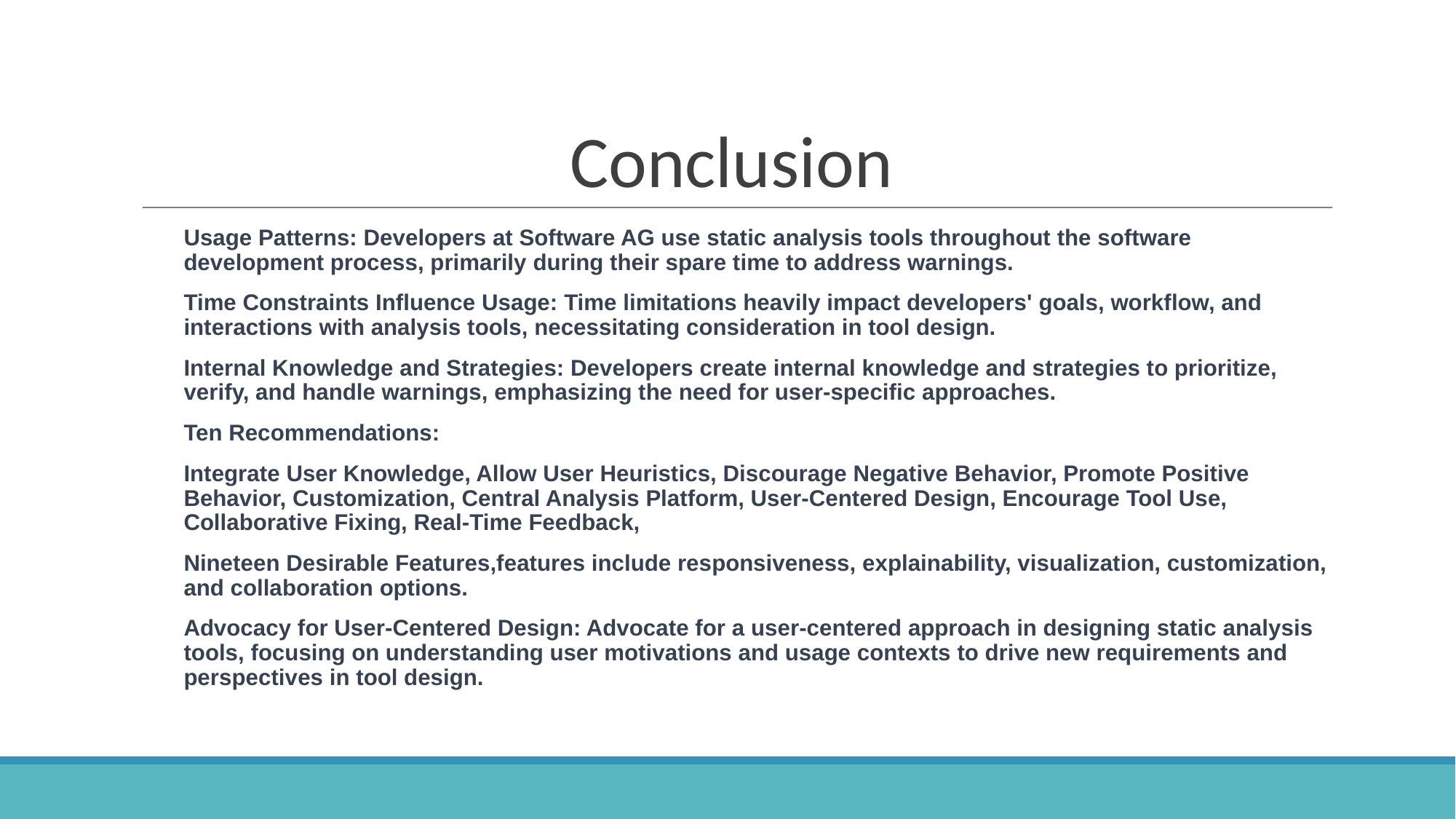

# Conclusion
Usage Patterns: Developers at Software AG use static analysis tools throughout the software development process, primarily during their spare time to address warnings.
Time Constraints Influence Usage: Time limitations heavily impact developers' goals, workflow, and interactions with analysis tools, necessitating consideration in tool design.
Internal Knowledge and Strategies: Developers create internal knowledge and strategies to prioritize, verify, and handle warnings, emphasizing the need for user-specific approaches.
Ten Recommendations:
Integrate User Knowledge, Allow User Heuristics, Discourage Negative Behavior, Promote Positive Behavior, Customization, Central Analysis Platform, User-Centered Design, Encourage Tool Use, Collaborative Fixing, Real-Time Feedback,
Nineteen Desirable Features,features include responsiveness, explainability, visualization, customization, and collaboration options.
Advocacy for User-Centered Design: Advocate for a user-centered approach in designing static analysis tools, focusing on understanding user motivations and usage contexts to drive new requirements and perspectives in tool design.